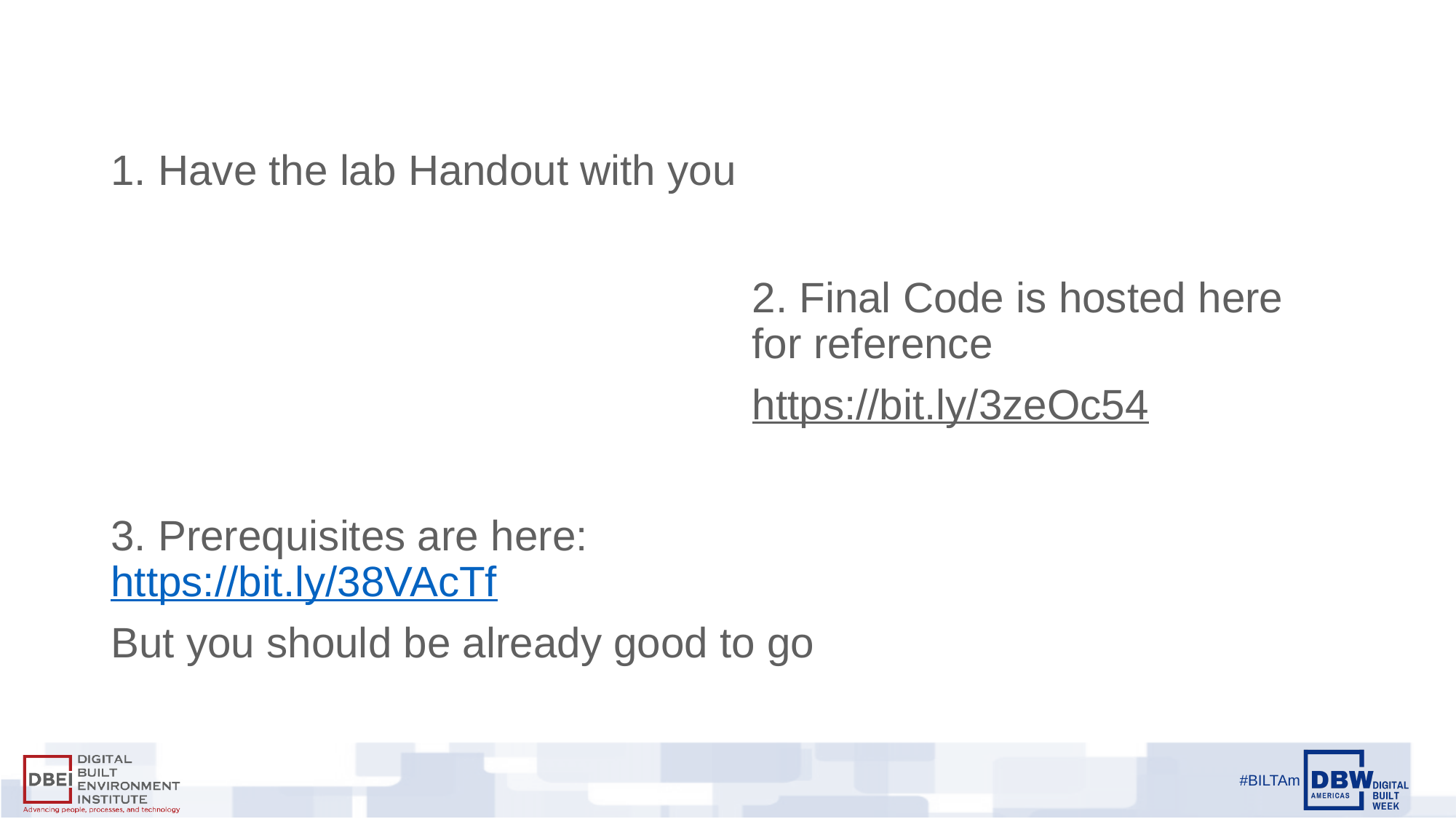

#

2. Final Code is hosted here for reference
https://bit.ly/3zeOc54
1. Have the lab Handout with you

3. Prerequisites are here: https://bit.ly/38VAcTf
But you should be already good to go